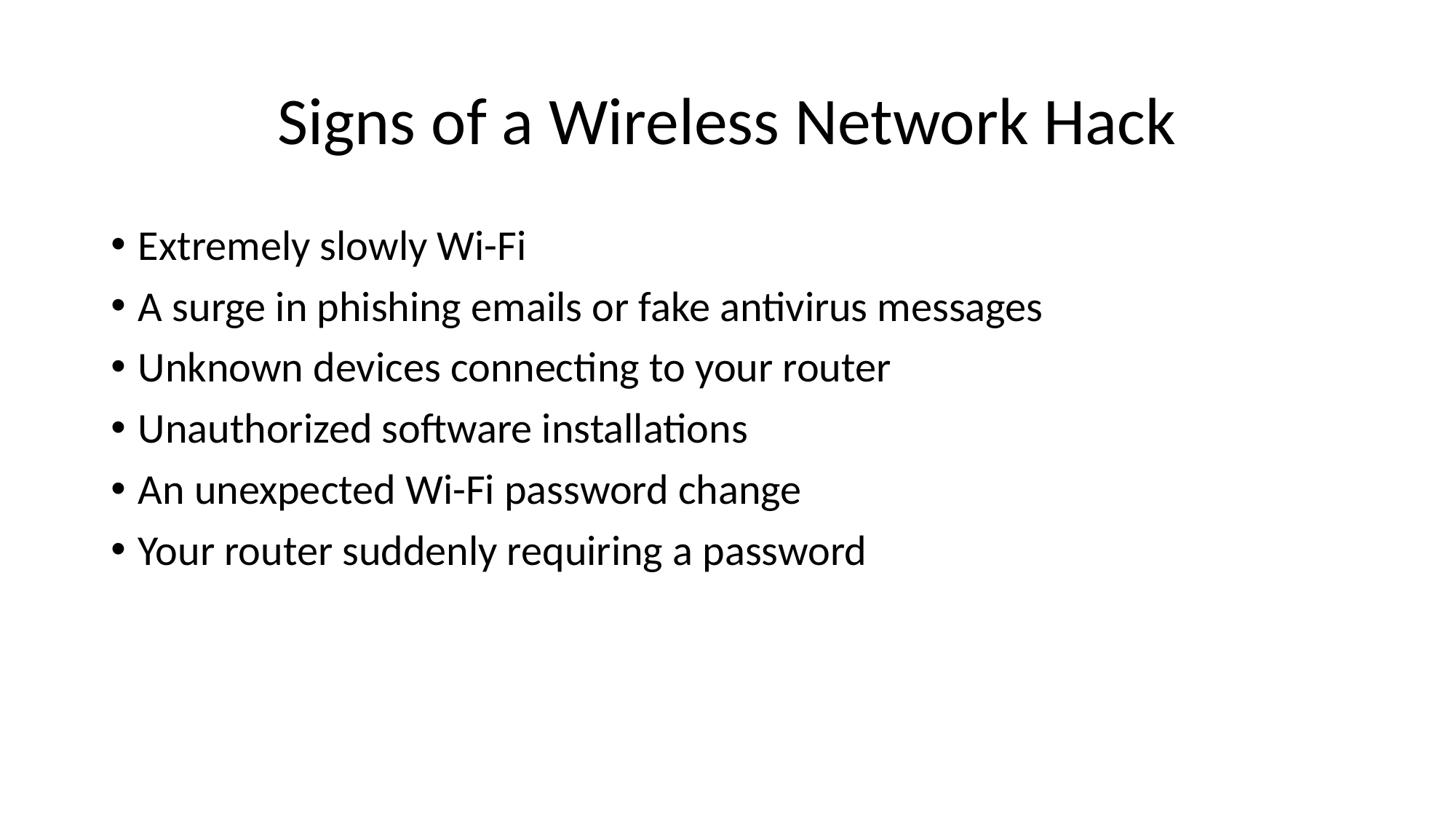

# Signs of a Wireless Network Hack
Extremely slowly Wi-Fi
A surge in phishing emails or fake antivirus messages
Unknown devices connecting to your router
Unauthorized software installations
An unexpected Wi-Fi password change
Your router suddenly requiring a password